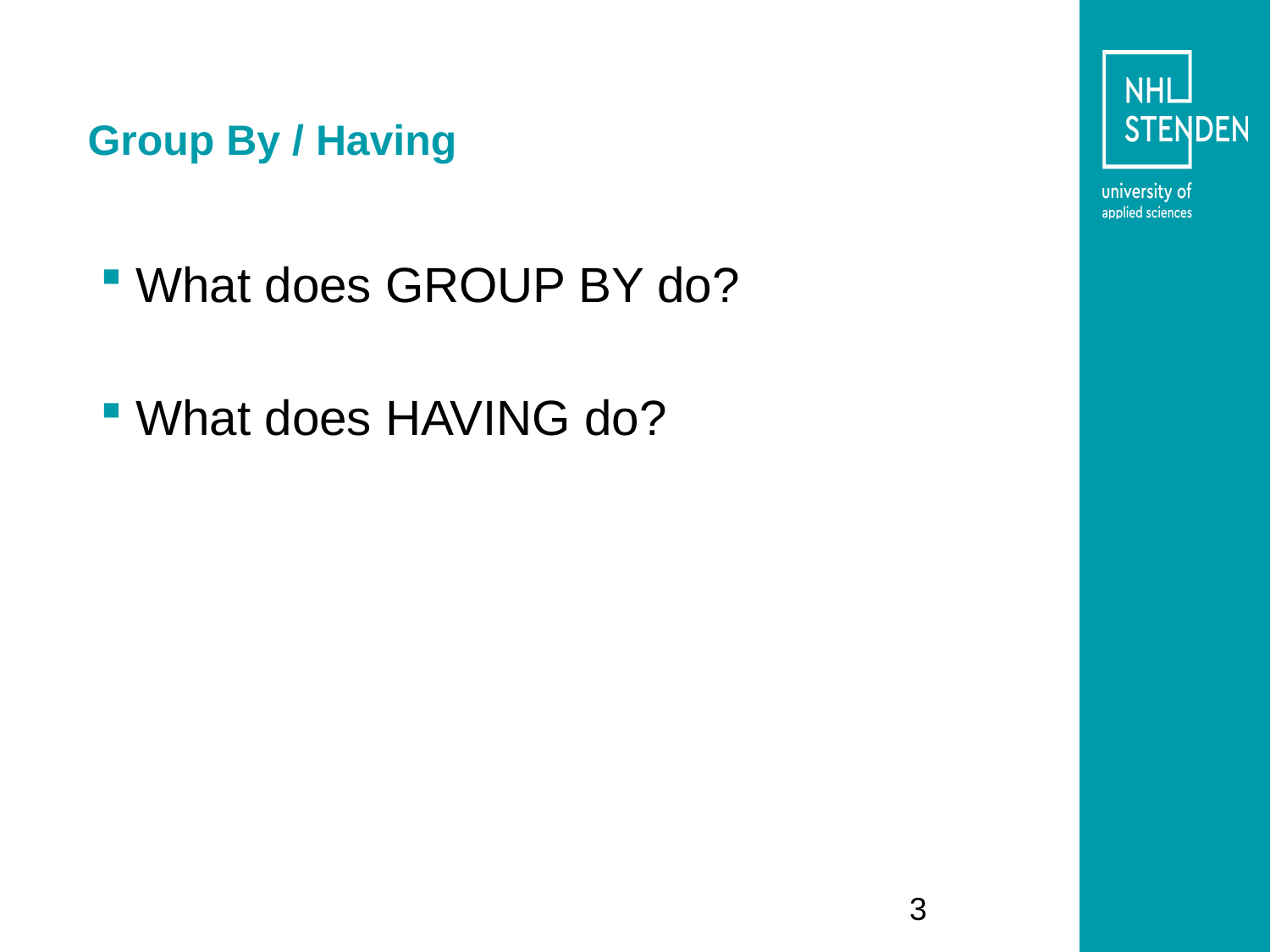

# Group By / Having
What does GROUP BY do?

What does HAVING do?
3